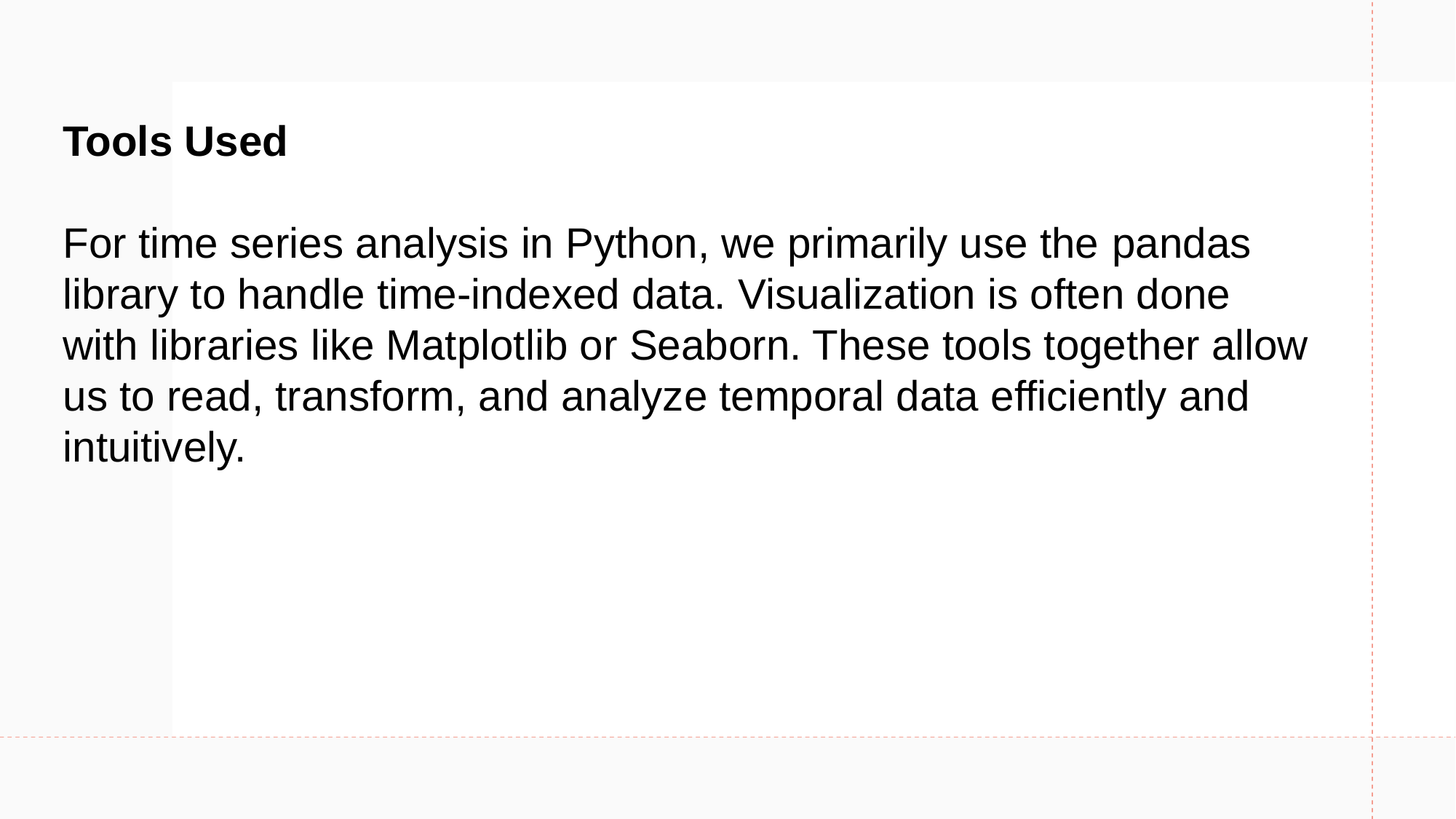

# Tools Used
For time series analysis in Python, we primarily use the pandas library to handle time-indexed data. Visualization is often done with libraries like Matplotlib or Seaborn. These tools together allow us to read, transform, and analyze temporal data efficiently and intuitively.